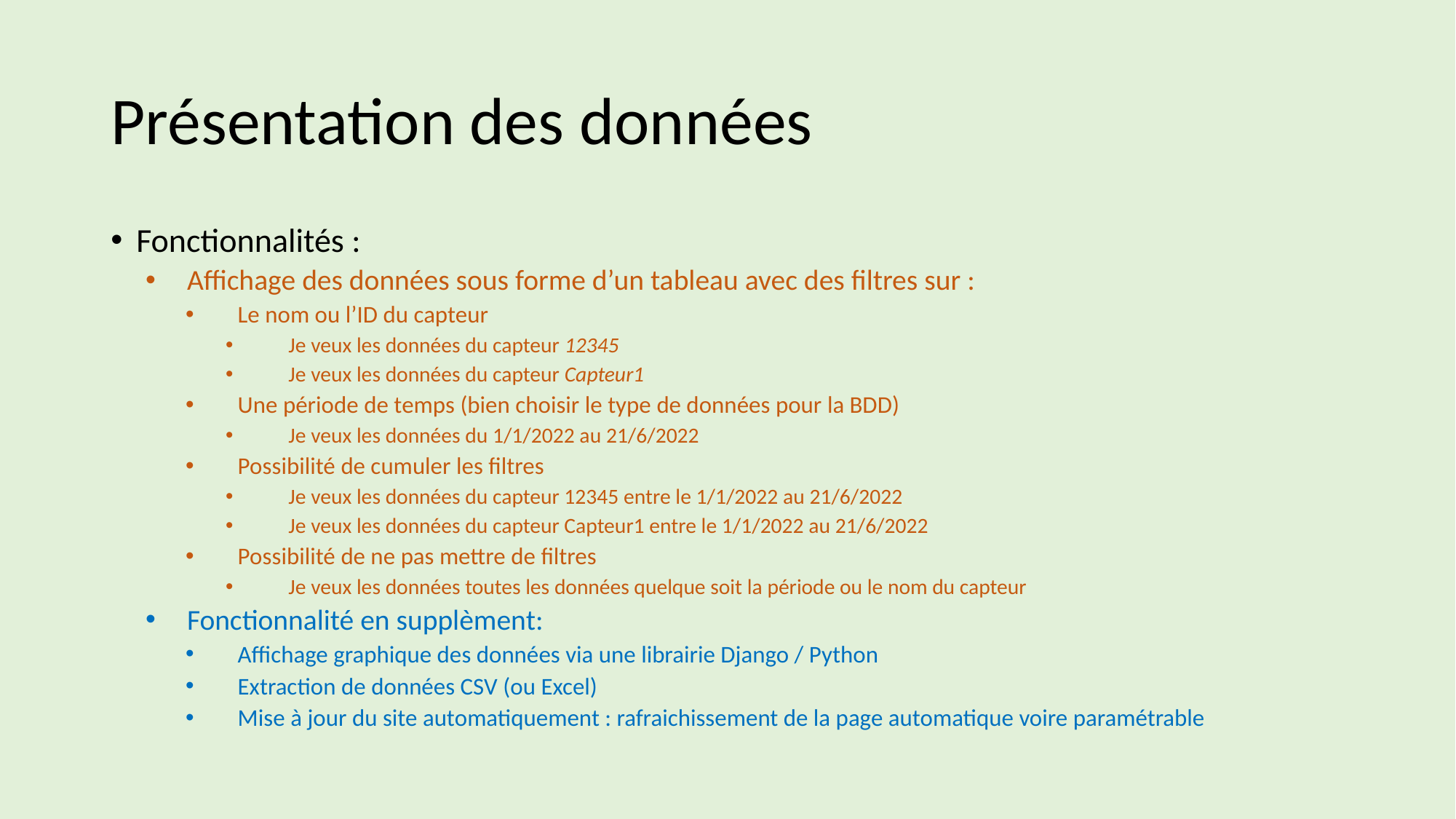

# Présentation des données
Fonctionnalités :
Affichage des données sous forme d’un tableau avec des filtres sur :
Le nom ou l’ID du capteur
Je veux les données du capteur 12345
Je veux les données du capteur Capteur1
Une période de temps (bien choisir le type de données pour la BDD)
Je veux les données du 1/1/2022 au 21/6/2022
Possibilité de cumuler les filtres
Je veux les données du capteur 12345 entre le 1/1/2022 au 21/6/2022
Je veux les données du capteur Capteur1 entre le 1/1/2022 au 21/6/2022
Possibilité de ne pas mettre de filtres
Je veux les données toutes les données quelque soit la période ou le nom du capteur
Fonctionnalité en supplèment:
Affichage graphique des données via une librairie Django / Python
Extraction de données CSV (ou Excel)
Mise à jour du site automatiquement : rafraichissement de la page automatique voire paramétrable